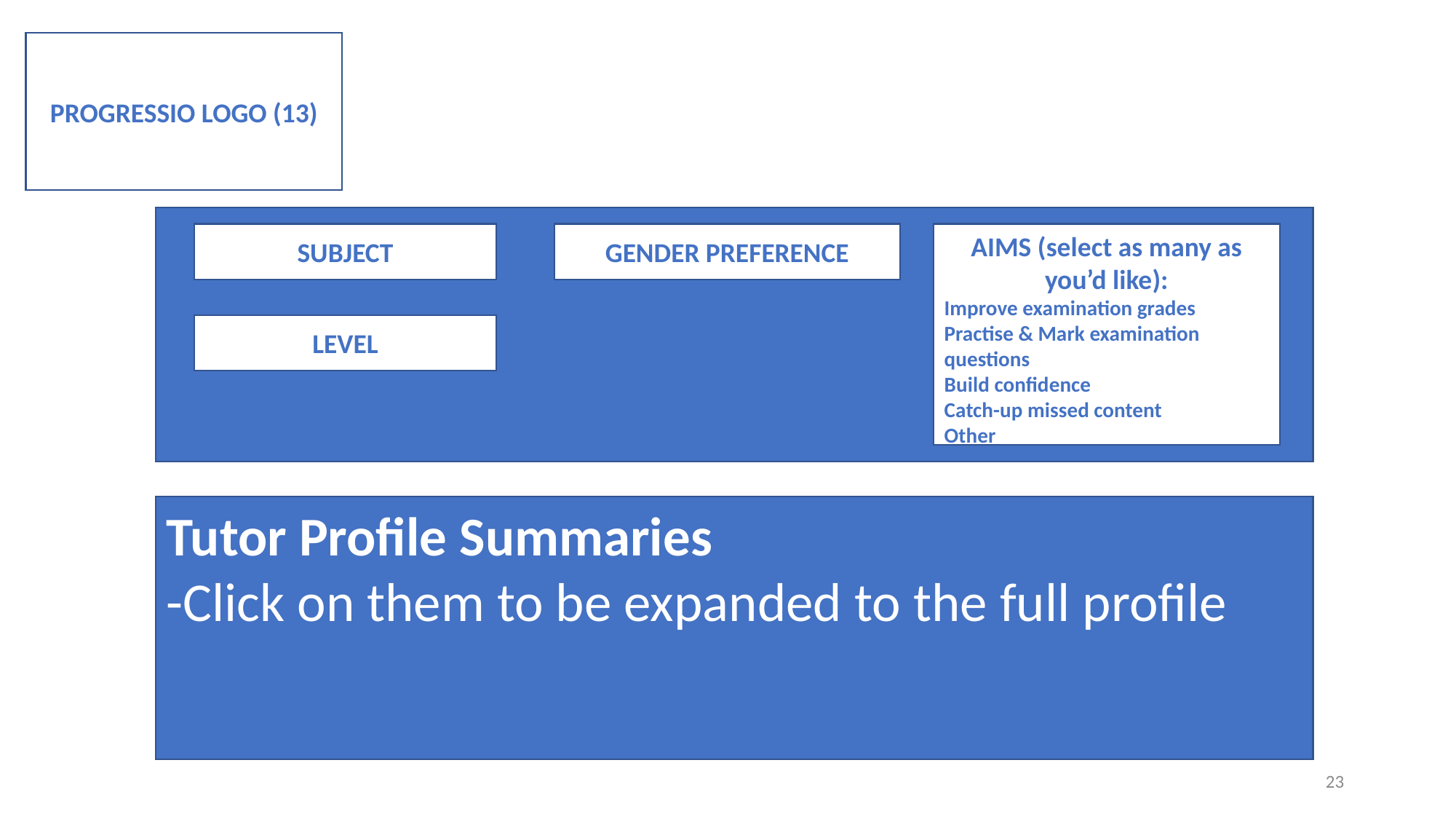

PROGRESSIO LOGO (13)

SUBJECT
GENDER PREFERENCE
AIMS (select as many as you’d like):
Improve examination grades
Practise & Mark examination questions
Build confidence
Catch-up missed content
Other

LEVEL
Tutor Profile Summaries
-Click on them to be expanded to the full profile

23